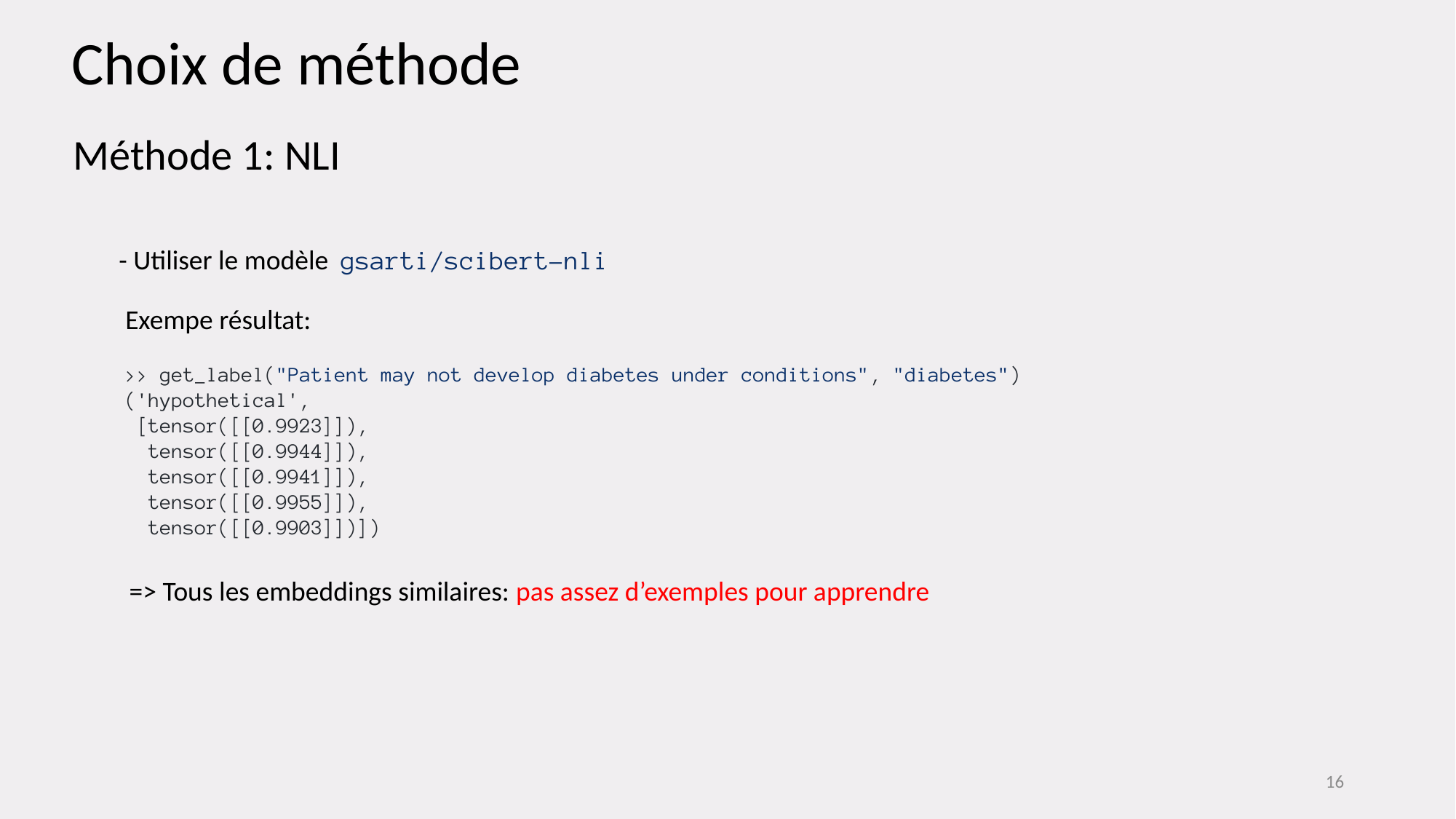

# Choix de méthode
Méthode 1: NLI
- Utiliser le modèle  gsarti/scibert-nli
Exempe résultat:

>> get_label("Patient may not develop diabetes under conditions", "diabetes")
('hypothetical',
 [tensor([[0.9923]]),
  tensor([[0.9944]]),
  tensor([[0.9941]]),
  tensor([[0.9955]]),
  tensor([[0.9903]])])
=> Tous les embeddings similaires: pas assez d’exemples pour apprendre
16